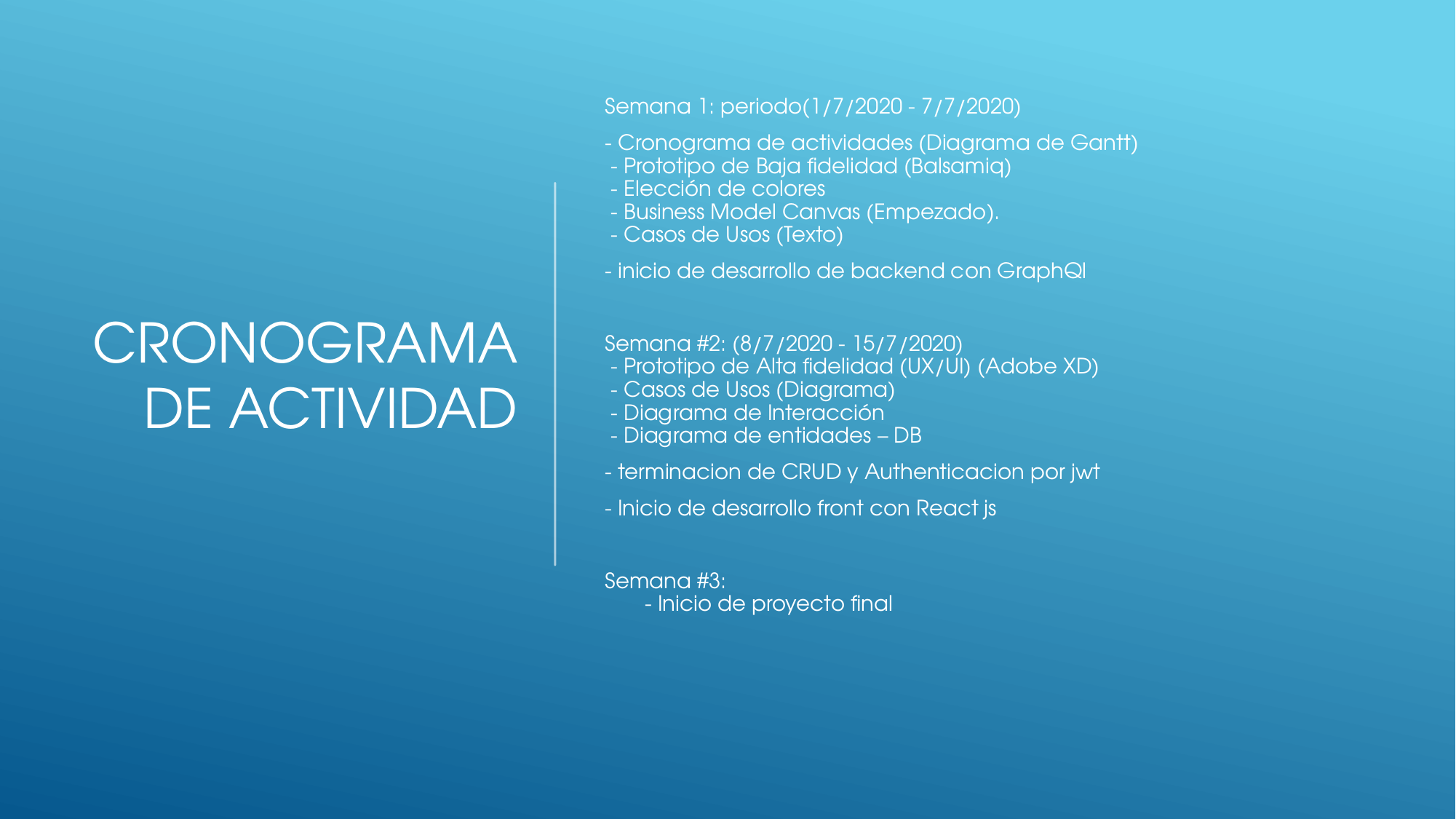

# Cronograma de actividad
Semana 1: periodo(1/7/2020 - 7/7/2020)
- Cronograma de actividades (Diagrama de Gantt) 
 - Prototipo de Baja fidelidad (Balsamiq)
 - Elección de colores
 - Business Model Canvas (Empezado).
 - Casos de Usos (Texto)
- inicio de desarrollo de backend con GraphQl

Semana #2: (8/7/2020 - 15/7/2020)
 - Prototipo de Alta fidelidad (UX/UI) (Adobe XD)
 - Casos de Usos (Diagrama)
 - Diagrama de Interacción
 - Diagrama de entidades – DB
- terminacion de CRUD y Authenticacion por jwt
- Inicio de desarrollo front con React js

Semana #3:
 - Inicio de proyecto final